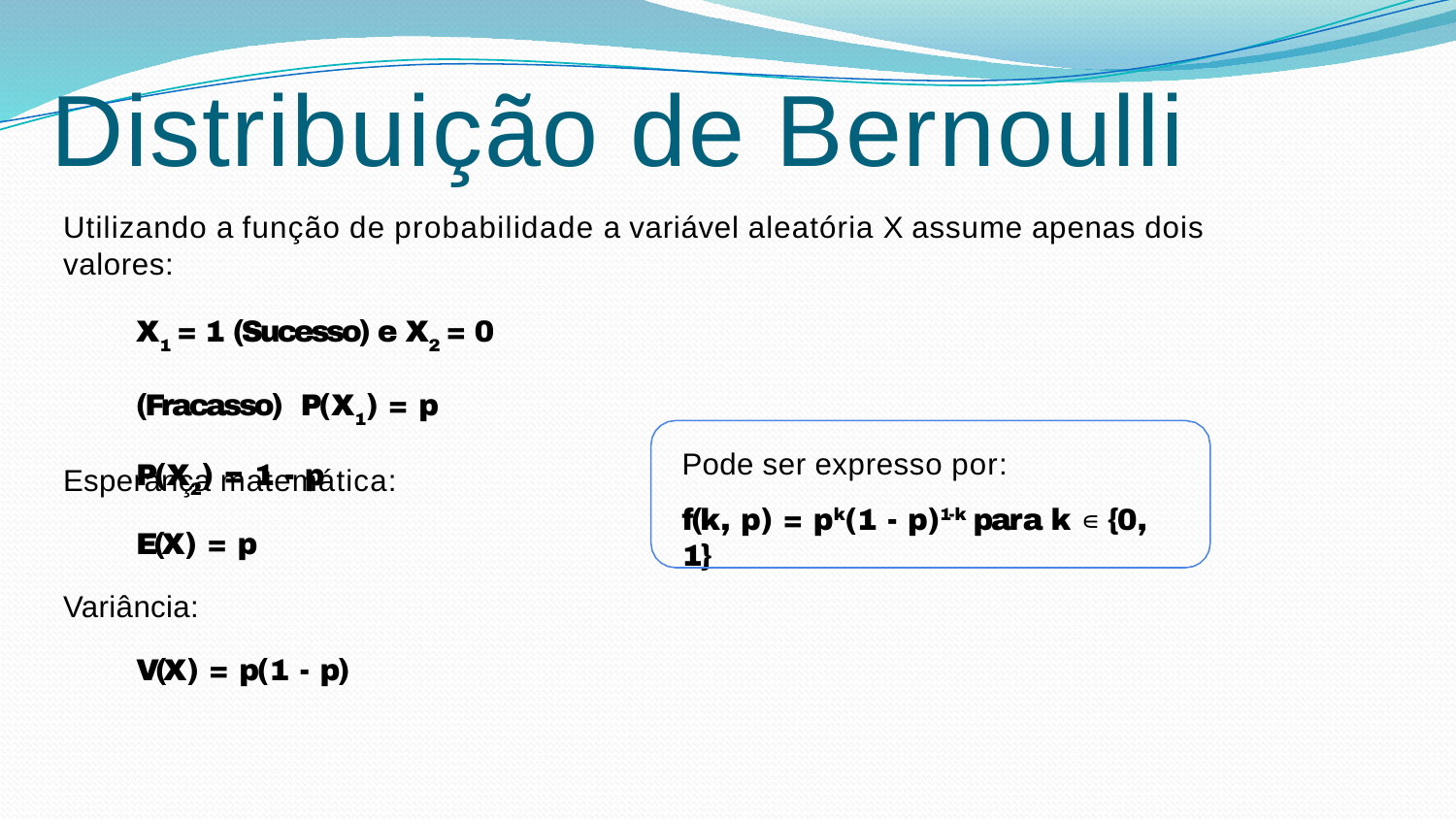

# Distribuição de Bernoulli
Utilizando a função de probabilidade a variável aleatória X assume apenas dois valores:
X1 = 1 (Sucesso) e X2 = 0 (Fracasso)  P(X1) = p
P(X2) = 1 - p

Pode ser expresso por:
f(k, p) = pk(1 - p)1-k	para k ∊ {0, 1}
Esperança matemática:
E(X) = p
Variância:
V(X) = p(1 - p)